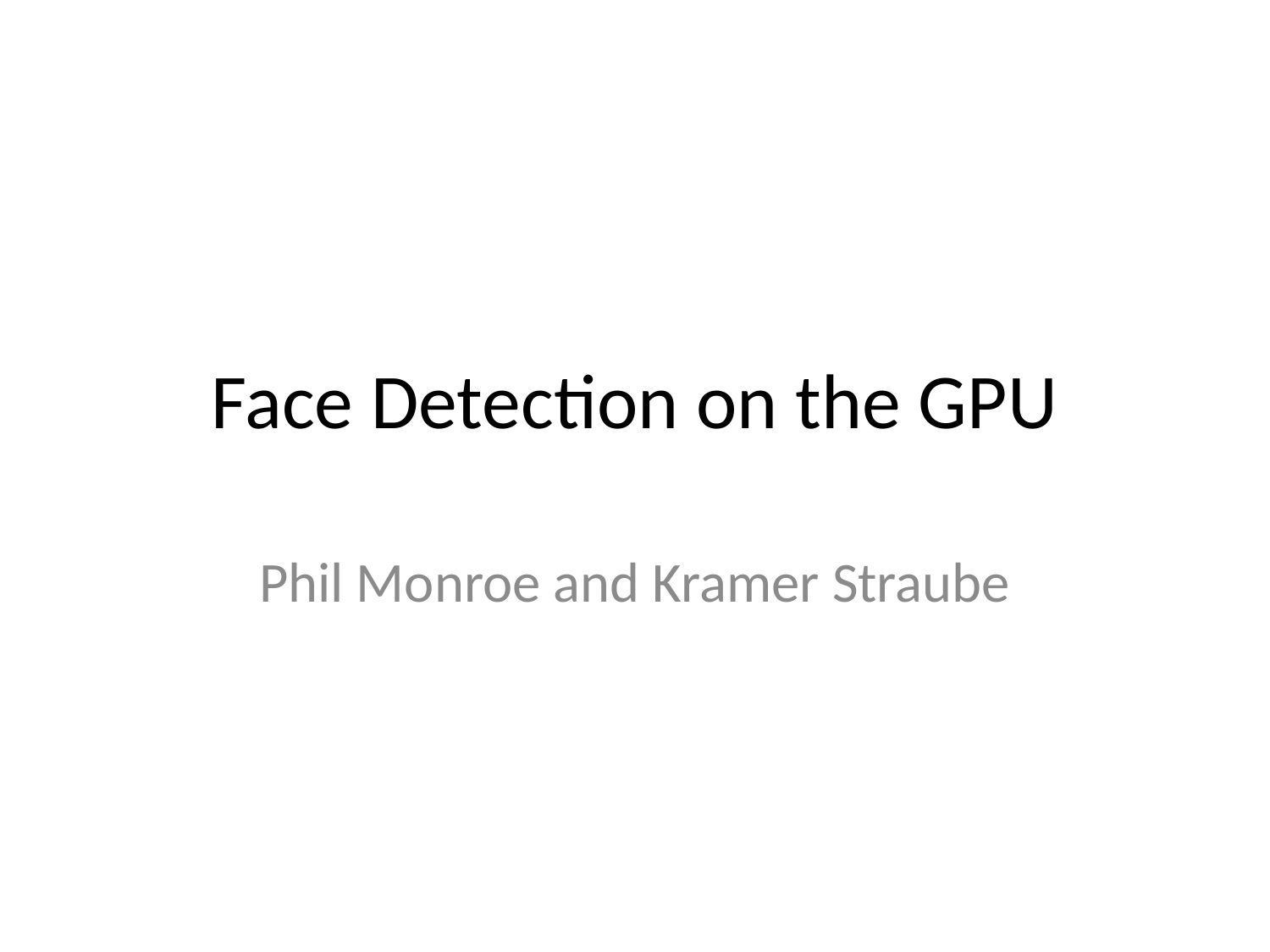

# Face Detection on the GPU
Phil Monroe and Kramer Straube